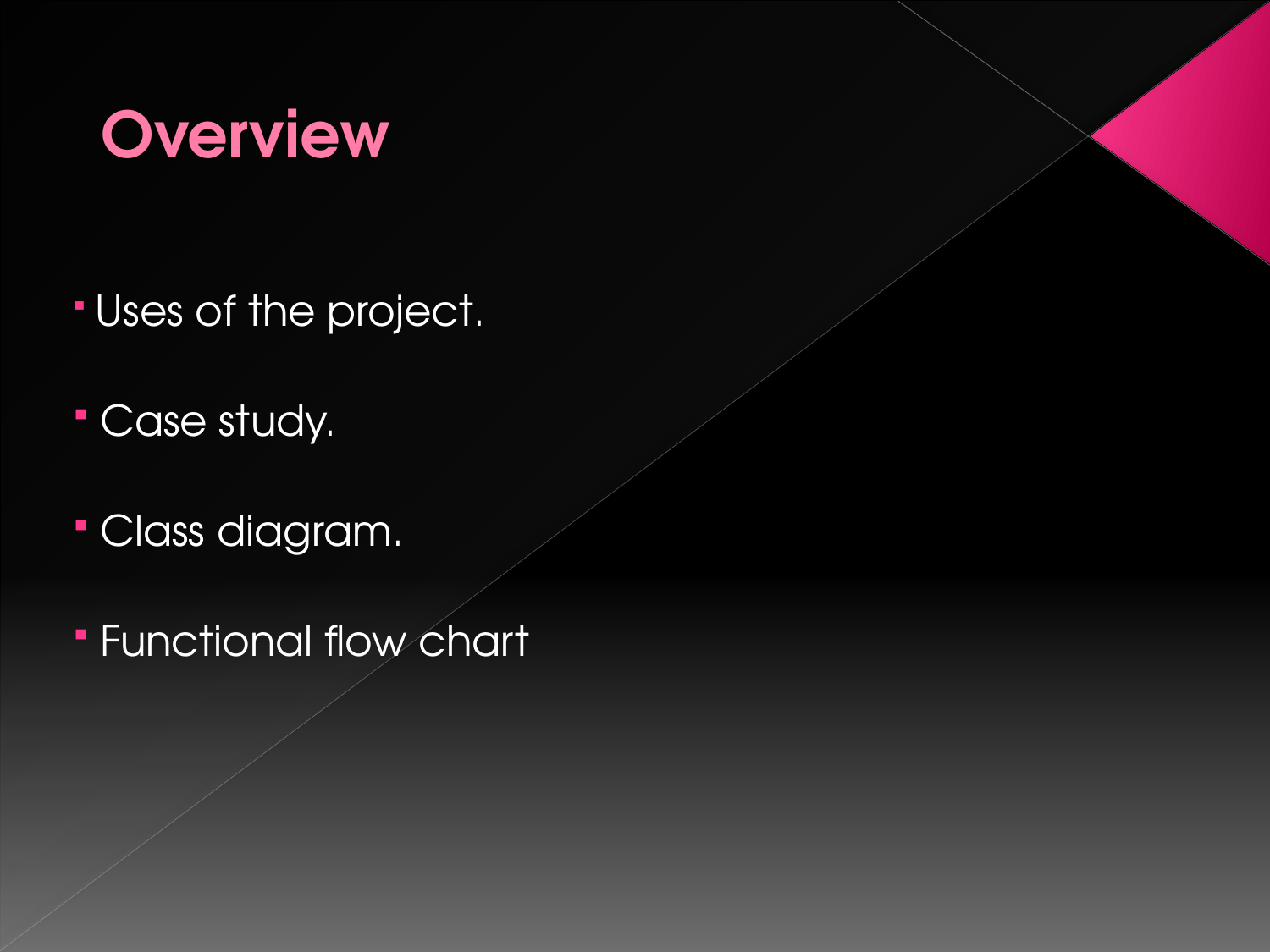

# Overview
 Uses of the project.
 Case study.
 Class diagram.
 Functional flow chart